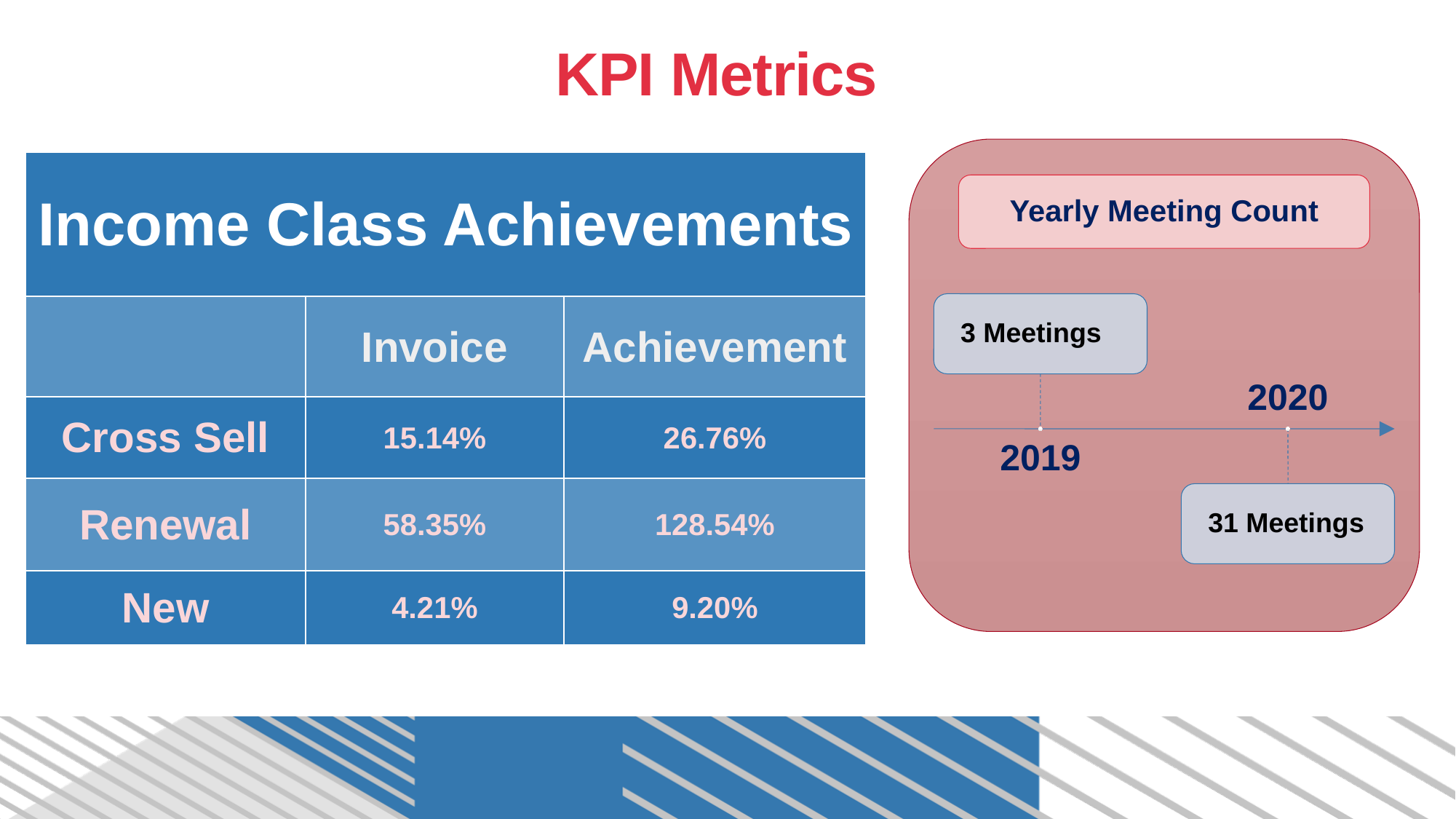

# KPI Metrics

Yearly Meeting Count
2019
3 Meetings
2020
31 Meetings
| Income Class Achievements |  |  |
| --- | --- | --- |
|  | Invoice | Achievement |
| Cross Sell | 15.14% | 26.76% |
| Renewal | 58.35% | 128.54% |
| New | 4.21% | 9.20% |